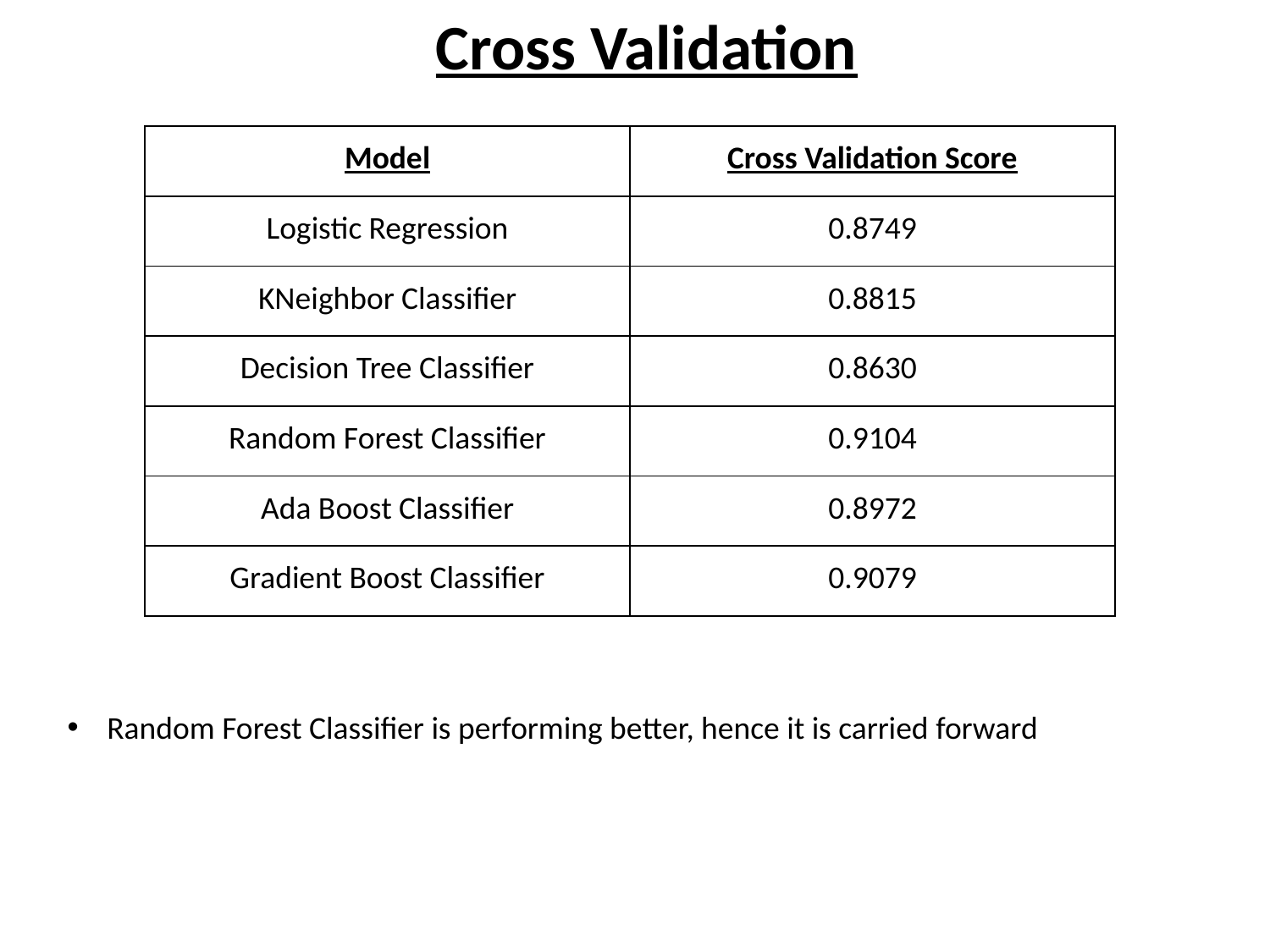

Cross Validation
| Model | Cross Validation Score |
| --- | --- |
| Logistic Regression | 0.8749 |
| KNeighbor Classifier | 0.8815 |
| Decision Tree Classifier | 0.8630 |
| Random Forest Classifier | 0.9104 |
| Ada Boost Classifier | 0.8972 |
| Gradient Boost Classifier | 0.9079 |
Random Forest Classifier is performing better, hence it is carried forward